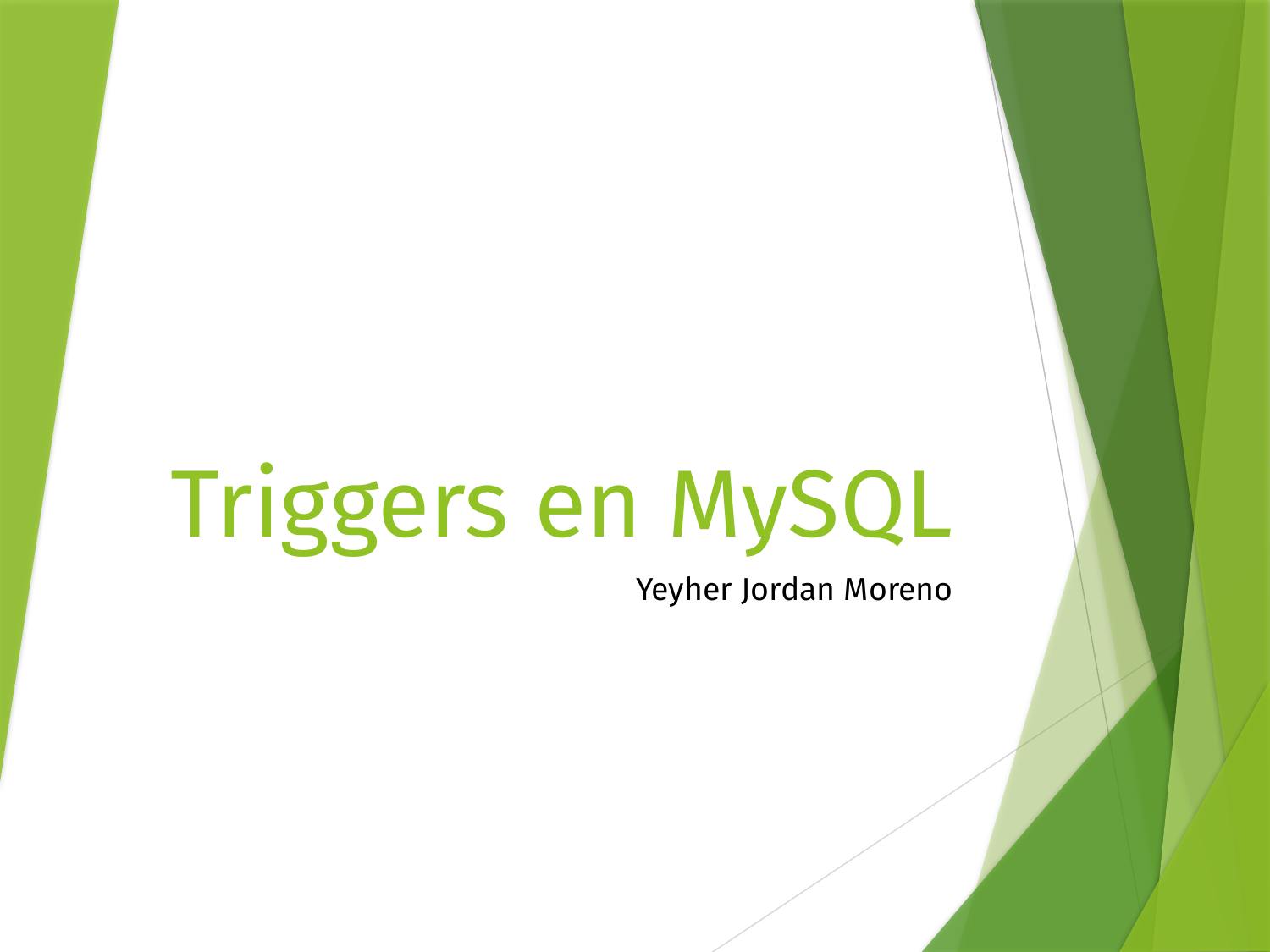

# Triggers en MySQL
Yeyher Jordan Moreno